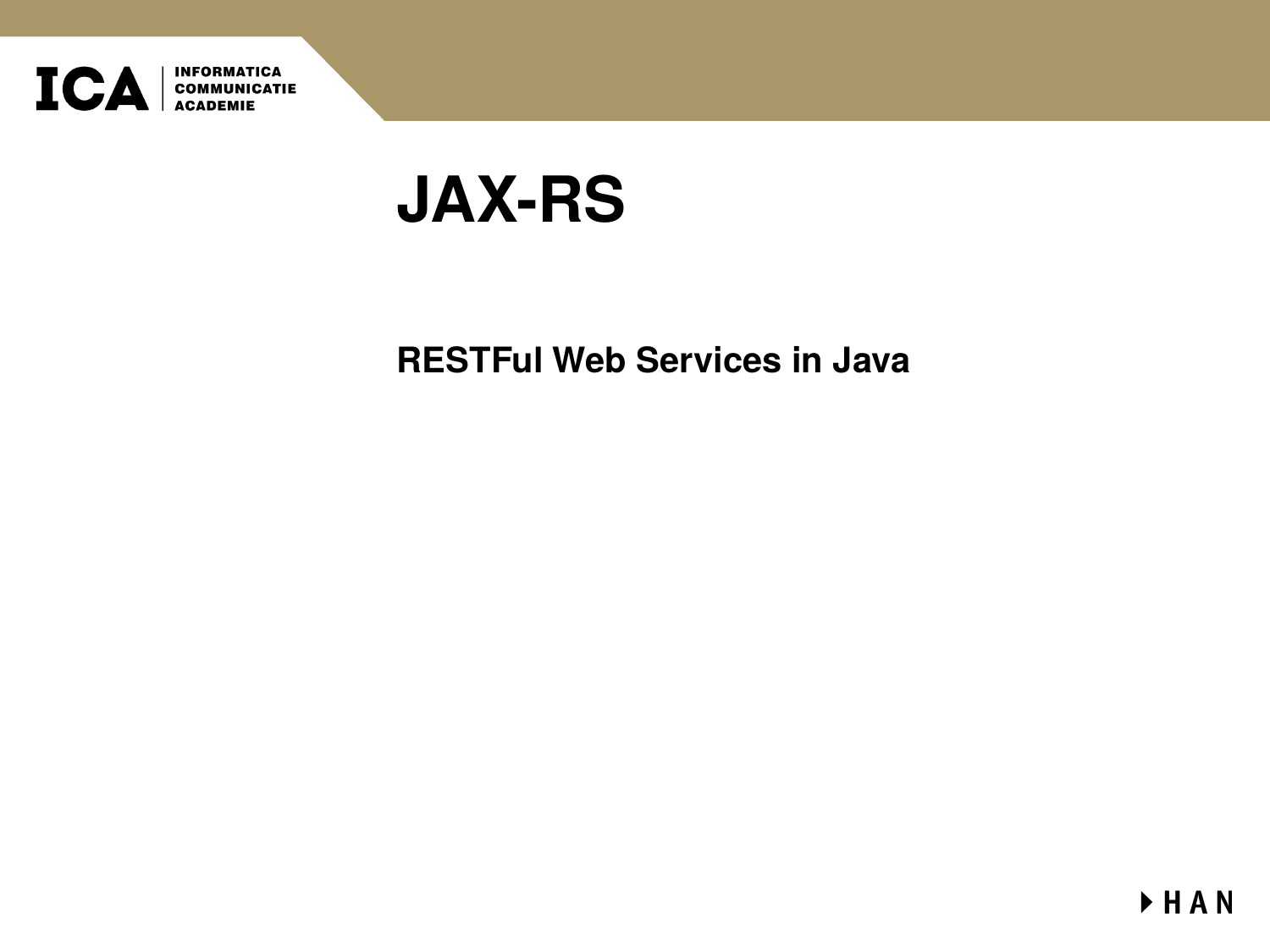

# JAX-RS

RESTFul Web Services in Java